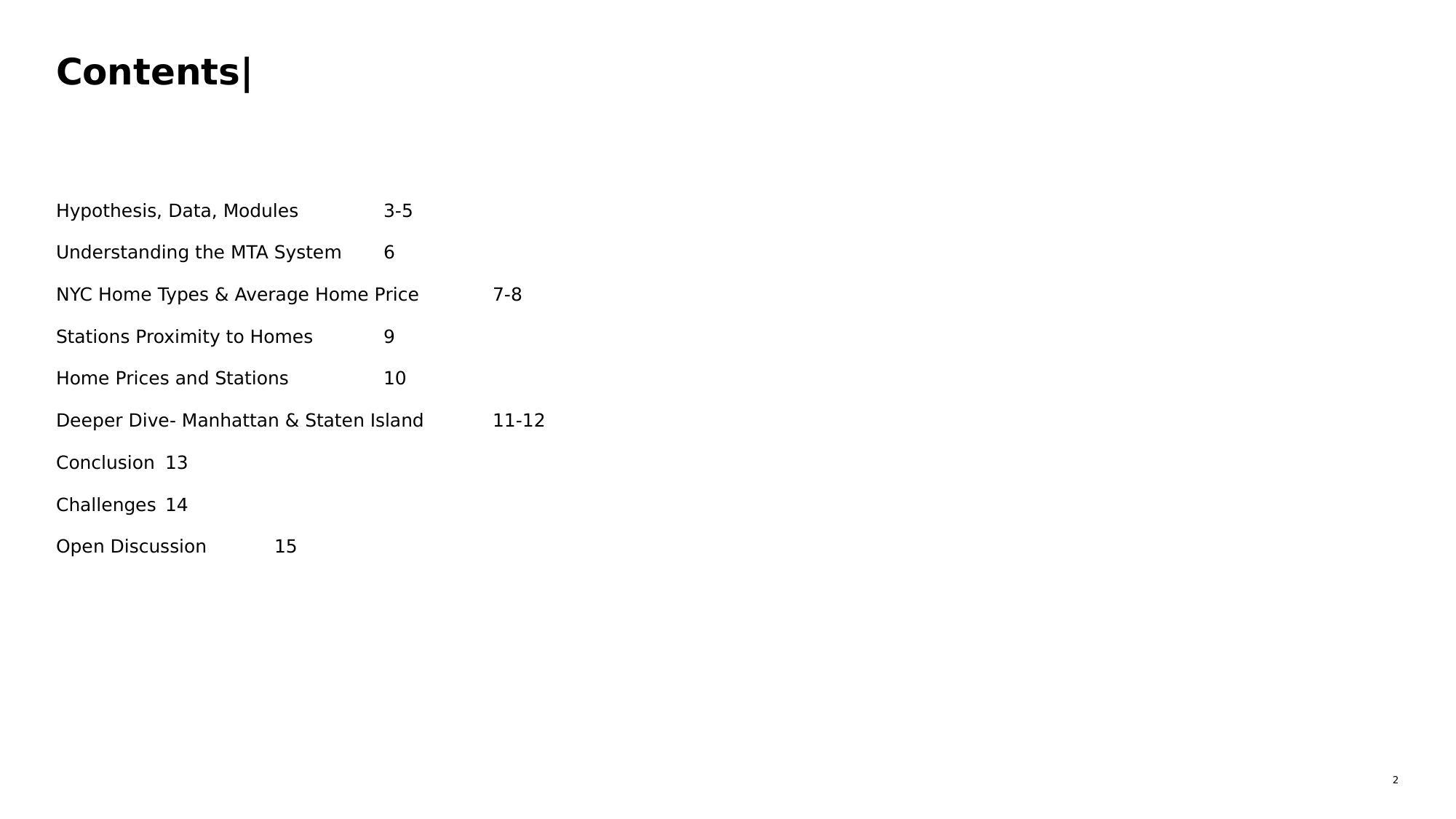

# Contents|
Hypothesis, Data, Modules	3-5
Understanding the MTA System	6
NYC Home Types & Average Home Price	7-8
Stations Proximity to Homes	9
Home Prices and Stations	10
Deeper Dive- Manhattan & Staten Island	11-12
Conclusion 	13
Challenges	14
Open Discussion	15